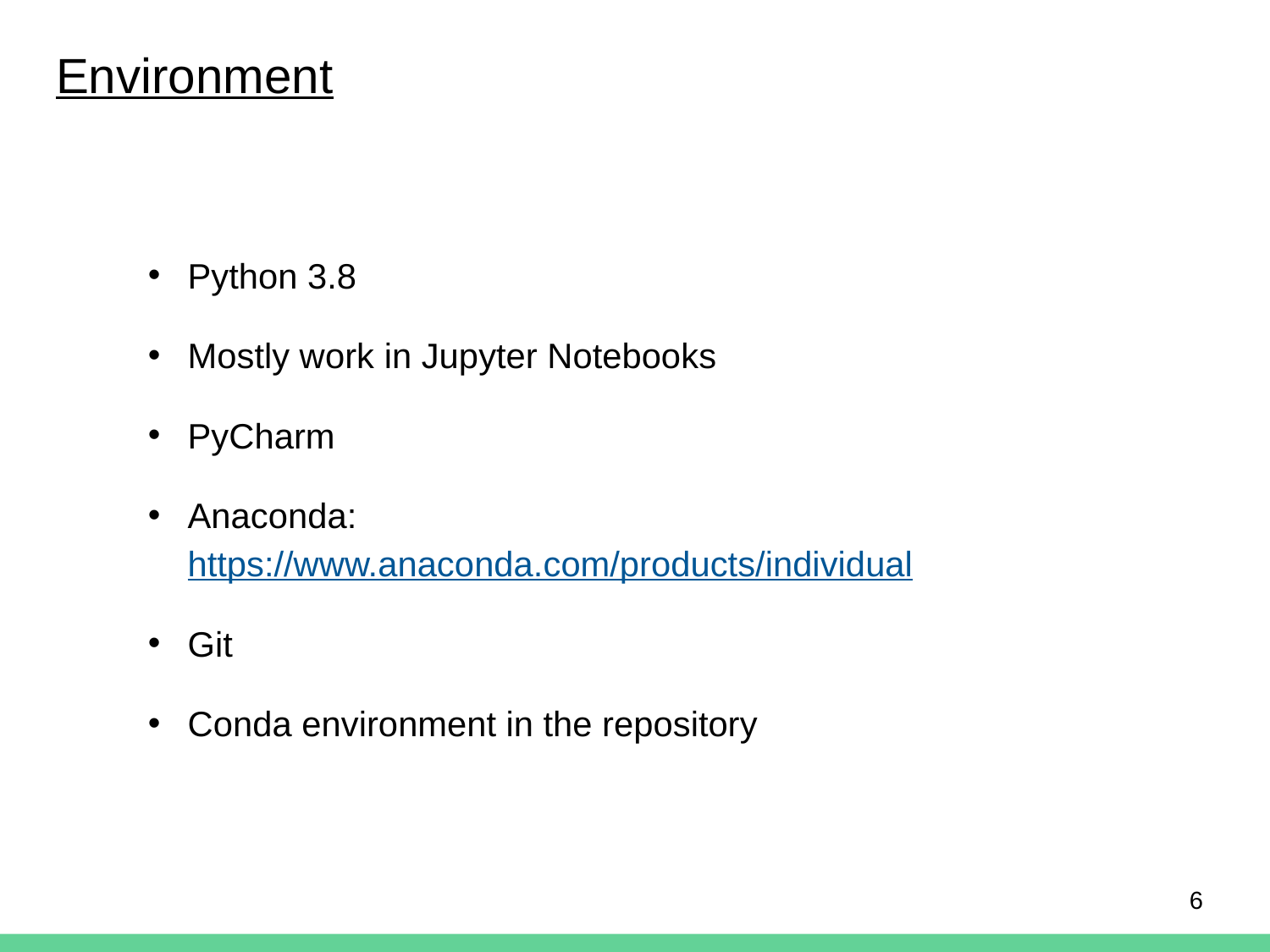

# Environment
Python 3.8
Mostly work in Jupyter Notebooks
PyCharm
Anaconda:
https://www.anaconda.com/products/individual
Git
Conda environment in the repository
6